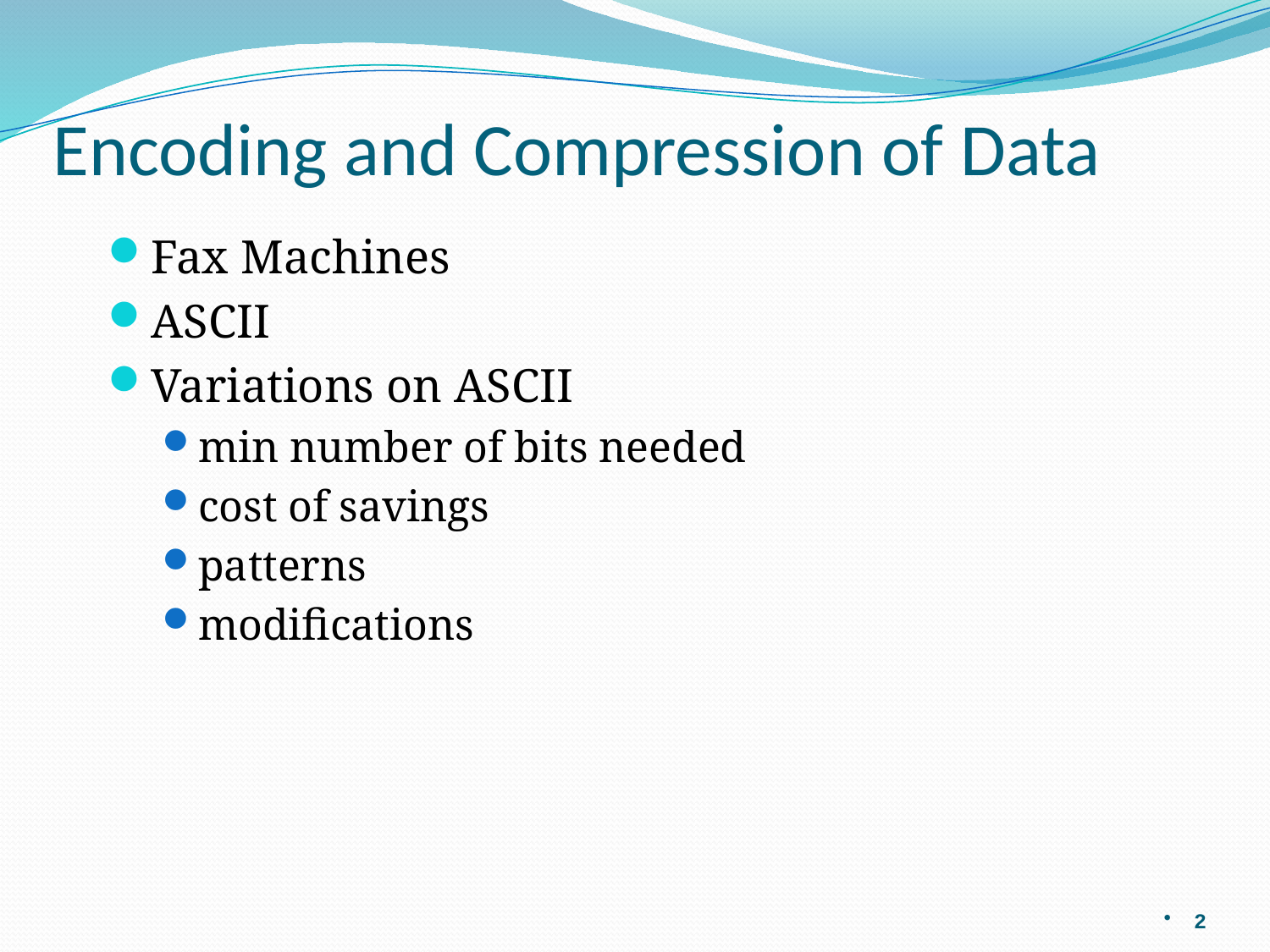

# Encoding and Compression of Data
Fax Machines
ASCII
Variations on ASCII
min number of bits needed
cost of savings
patterns
modifications

2